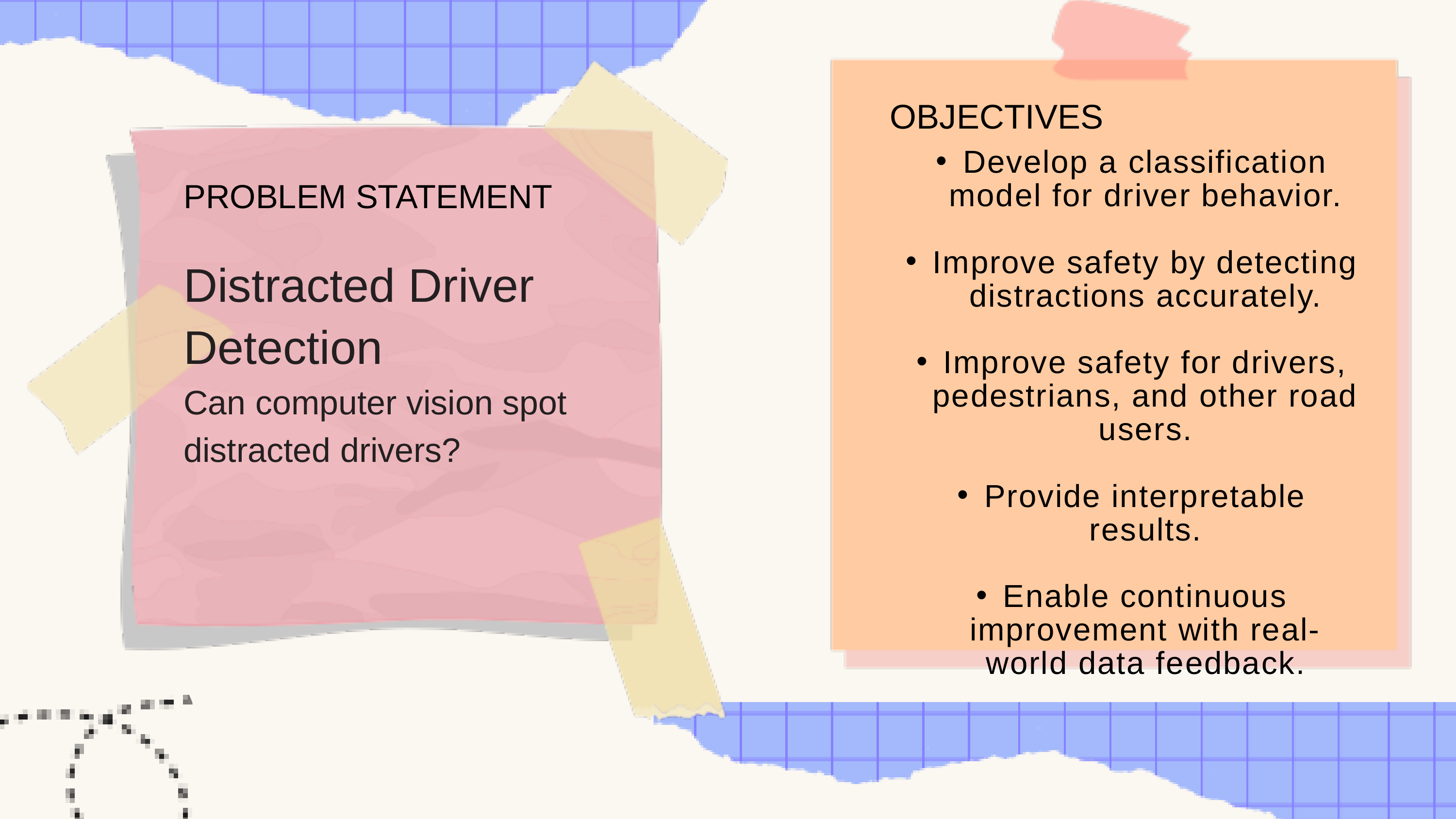

OBJECTIVES
Develop a classification model for driver behavior.

Improve safety by detecting distractions accurately.

Improve safety for drivers, pedestrians, and other road users.

Provide interpretable results.

Enable continuous improvement with real-world data feedback.

PROBLEM STATEMENT
Distracted Driver Detection
Can computer vision spot distracted drivers?